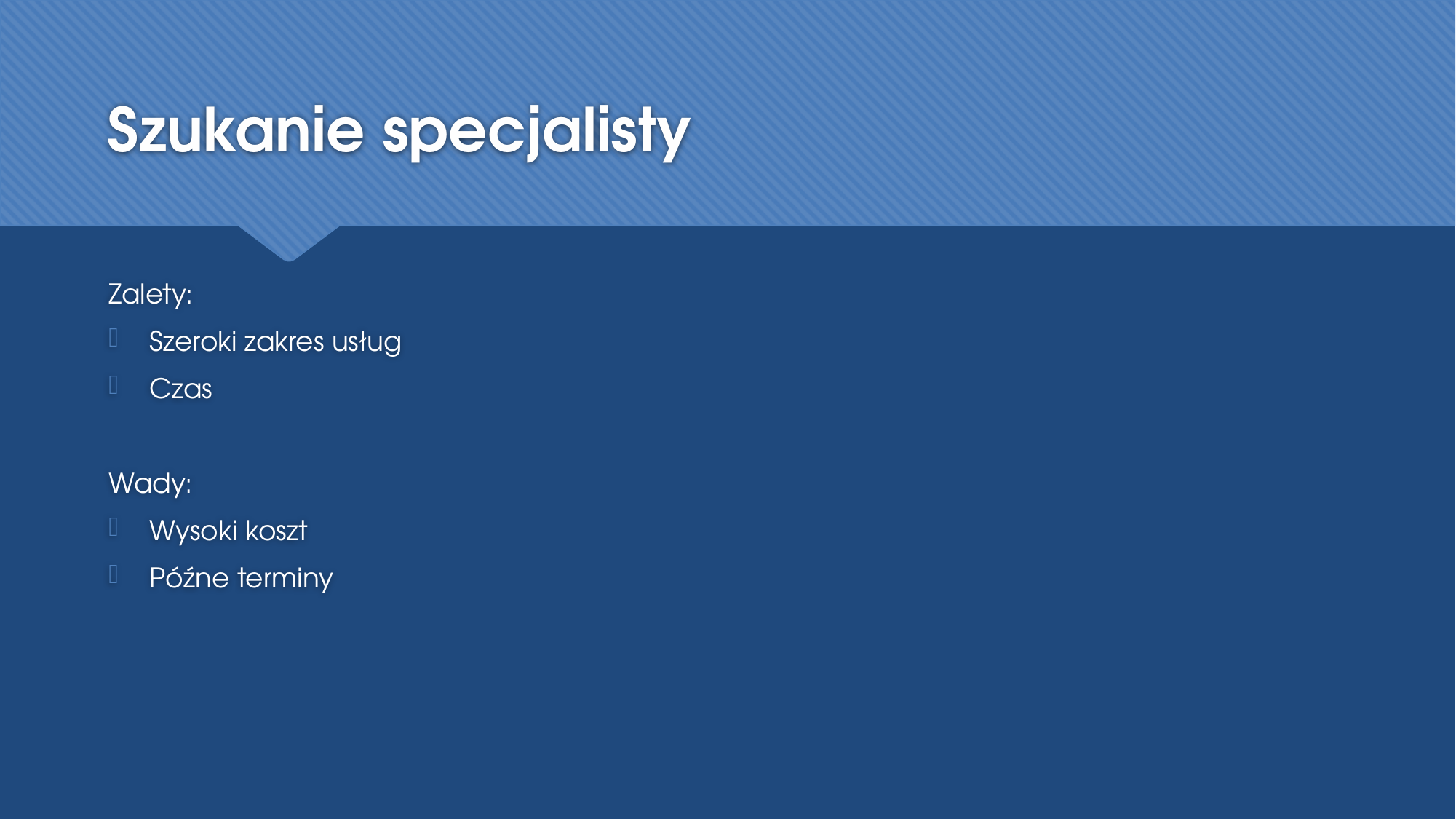

# Szukanie specjalisty
Zalety:
Szeroki zakres usług
Czas

Wady:
Wysoki koszt
Późne terminy